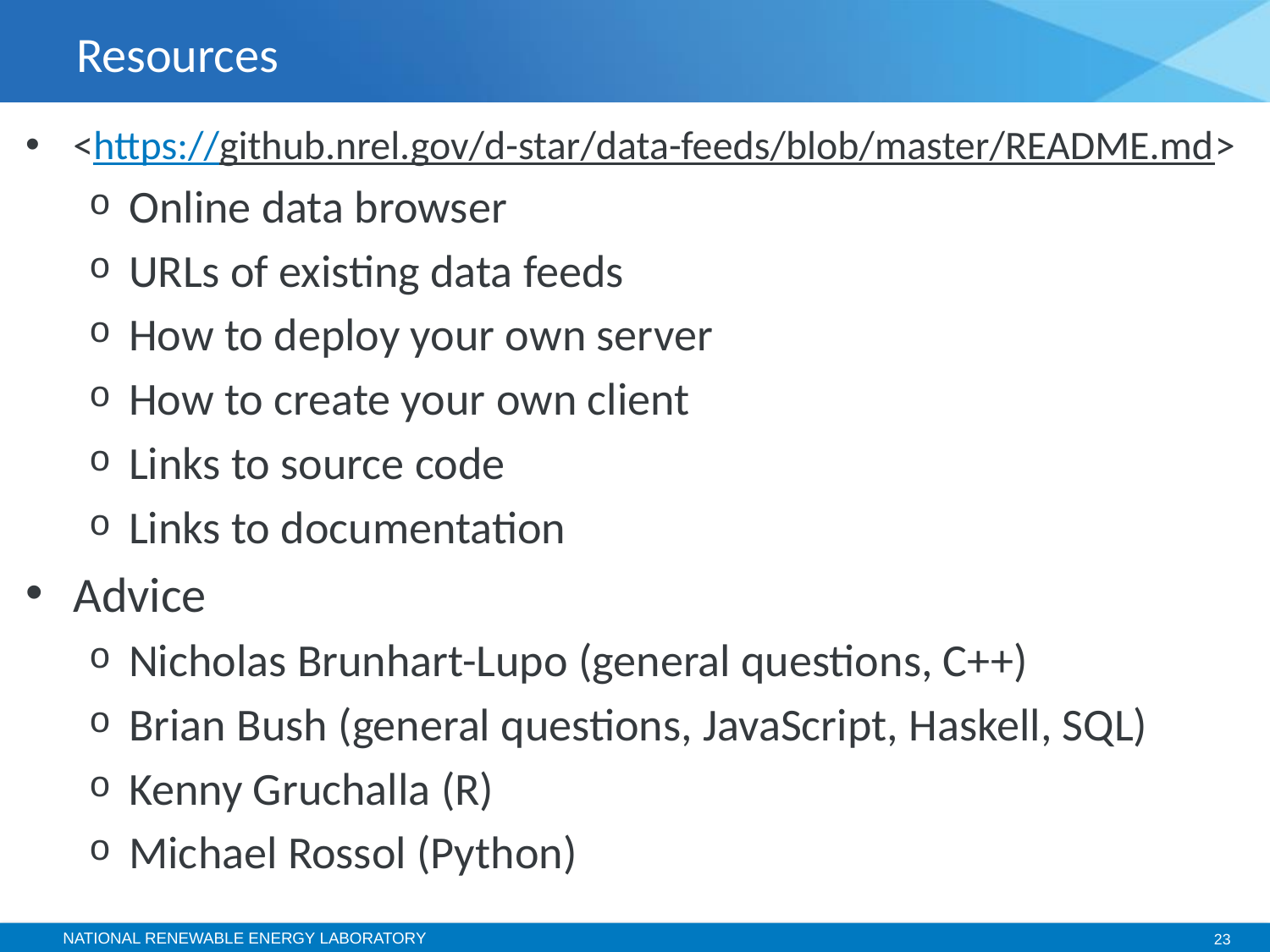

# Resources
<https://github.nrel.gov/d-star/data-feeds/blob/master/README.md>
Online data browser
URLs of existing data feeds
How to deploy your own server
How to create your own client
Links to source code
Links to documentation
Advice
Nicholas Brunhart-Lupo (general questions, C++)
Brian Bush (general questions, JavaScript, Haskell, SQL)
Kenny Gruchalla (R)
Michael Rossol (Python)